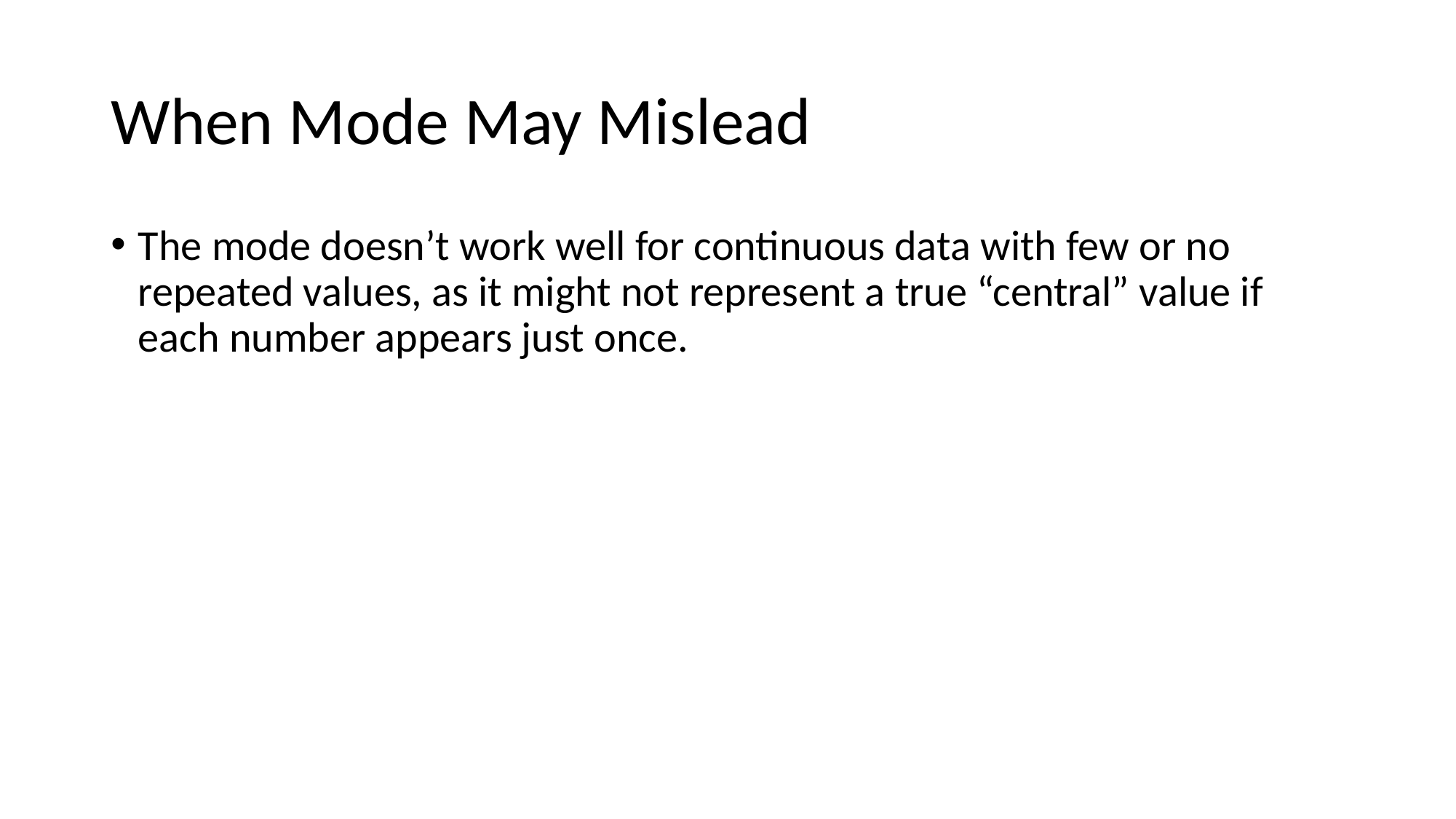

# When Mode May Mislead
The mode doesn’t work well for continuous data with few or no repeated values, as it might not represent a true “central” value if each number appears just once.